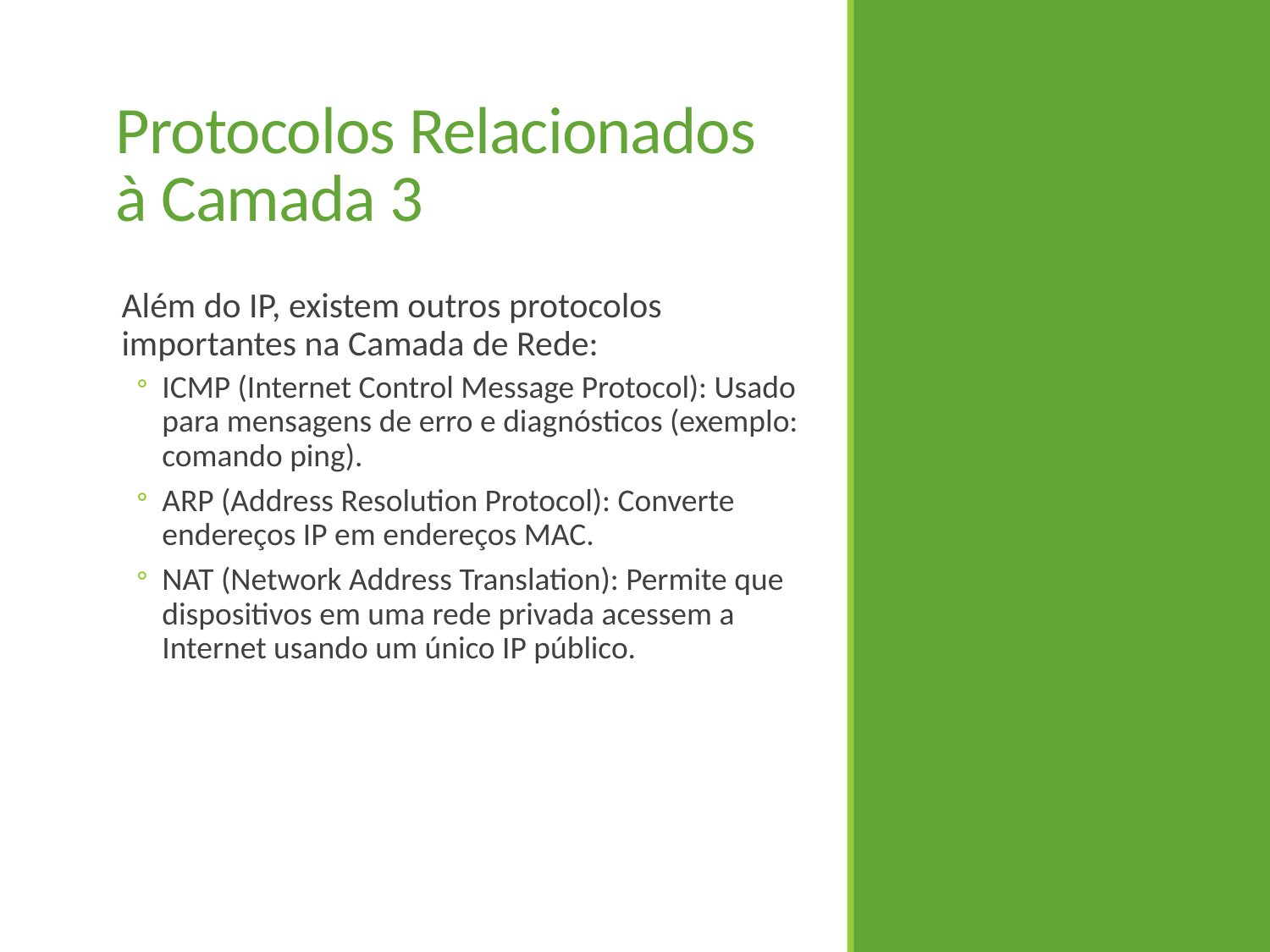

# Protocolos Relacionados à Camada 3
Além do IP, existem outros protocolos importantes na Camada de Rede:
ICMP (Internet Control Message Protocol): Usado para mensagens de erro e diagnósticos (exemplo: comando ping).
ARP (Address Resolution Protocol): Converte endereços IP em endereços MAC.
NAT (Network Address Translation): Permite que dispositivos em uma rede privada acessem a Internet usando um único IP público.